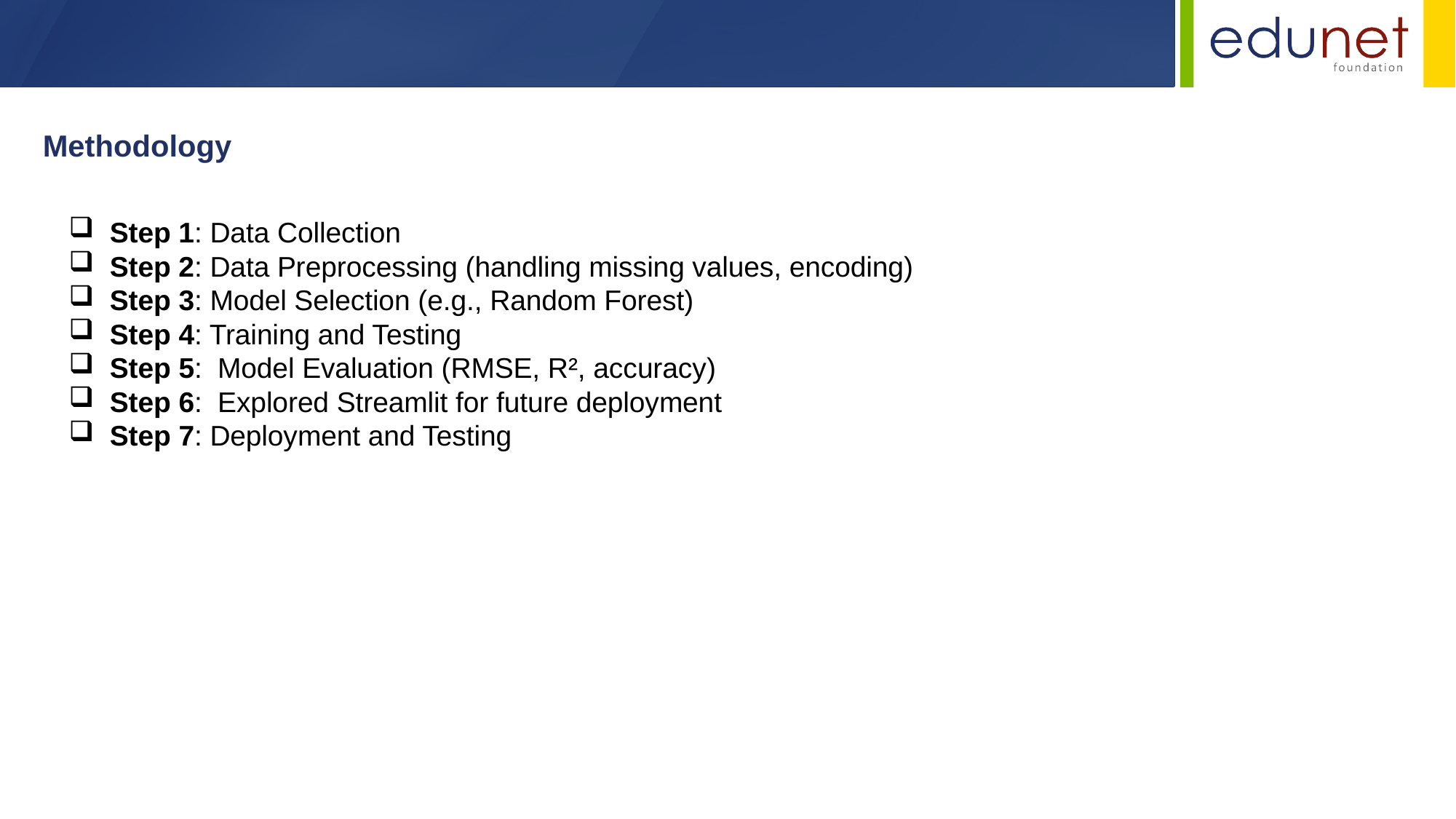

Methodology
Step 1: Data Collection
Step 2: Data Preprocessing (handling missing values, encoding)
Step 3: Model Selection (e.g., Random Forest)
Step 4: Training and Testing
Step 5:  Model Evaluation (RMSE, R², accuracy)
Step 6:  Explored Streamlit for future deployment
Step 7: Deployment and Testing